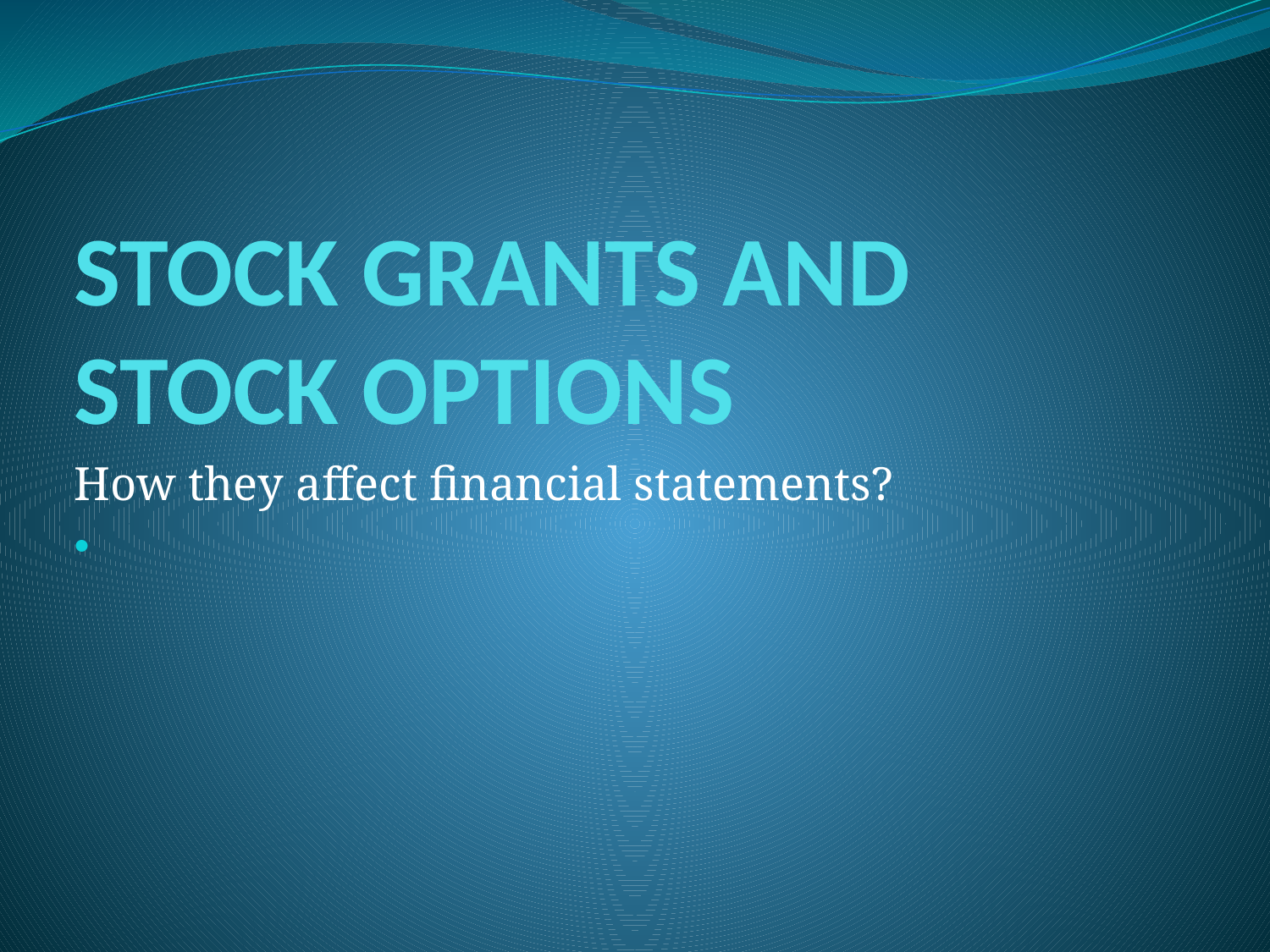

# STOCK GRANTS AND STOCK OPTIONS
How they affect financial statements?